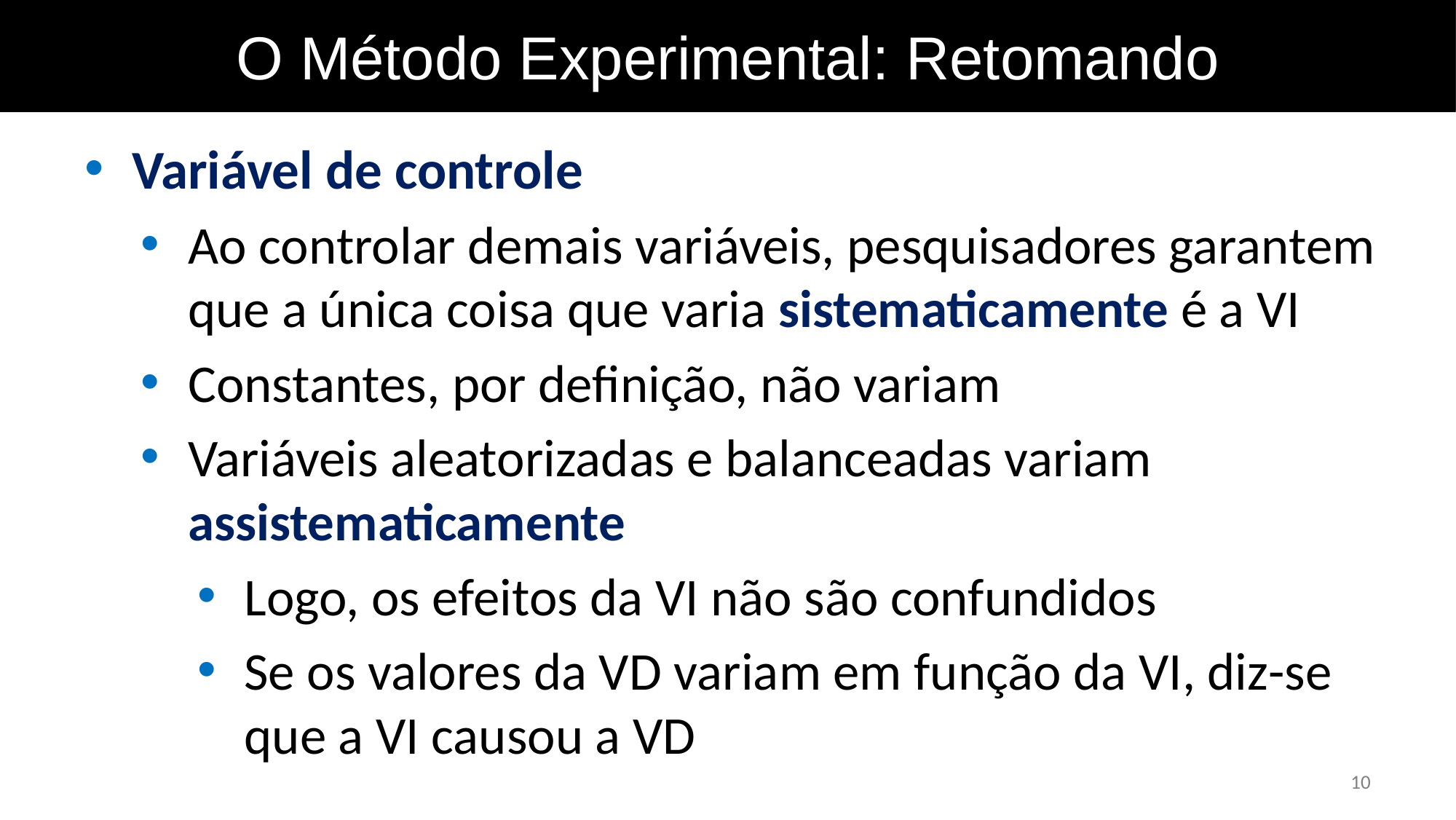

O Método Experimental: Retomando
Variável de controle
Ao controlar demais variáveis, pesquisadores garantem que a única coisa que varia sistematicamente é a VI
Constantes, por definição, não variam
Variáveis aleatorizadas e balanceadas variam assistematicamente
Logo, os efeitos da VI não são confundidos
Se os valores da VD variam em função da VI, diz-se que a VI causou a VD
10